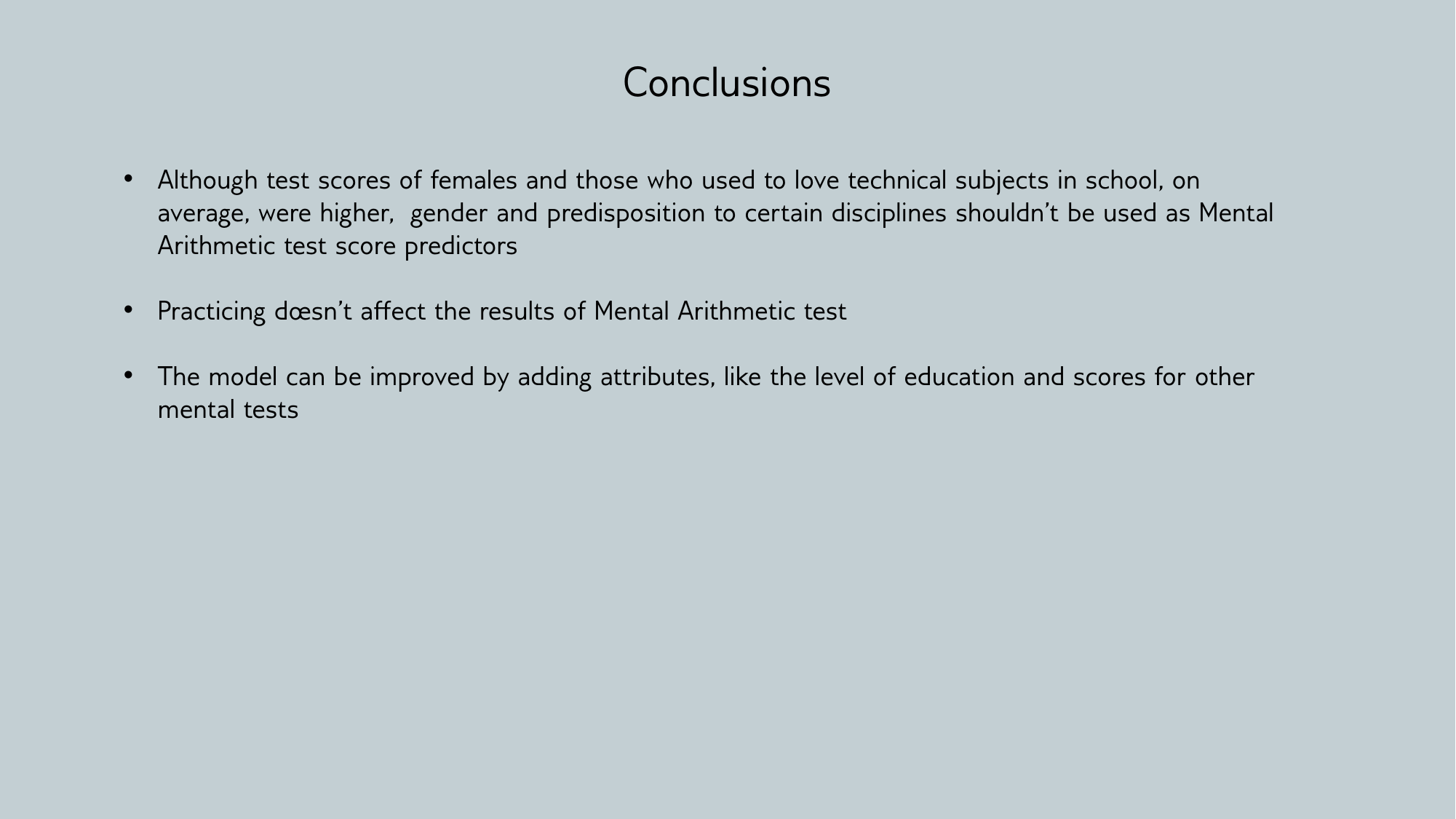

Conclusions
Although test scores of females and those who used to love technical subjects in school, on average, were higher,  gender and predisposition to certain disciplines shouldn’t be used as Mental Arithmetic test score predictors

Practicing doesn’t affect the results of Mental Arithmetic test

The model can be improved by adding attributes, like the level of education and scores for other mental tests